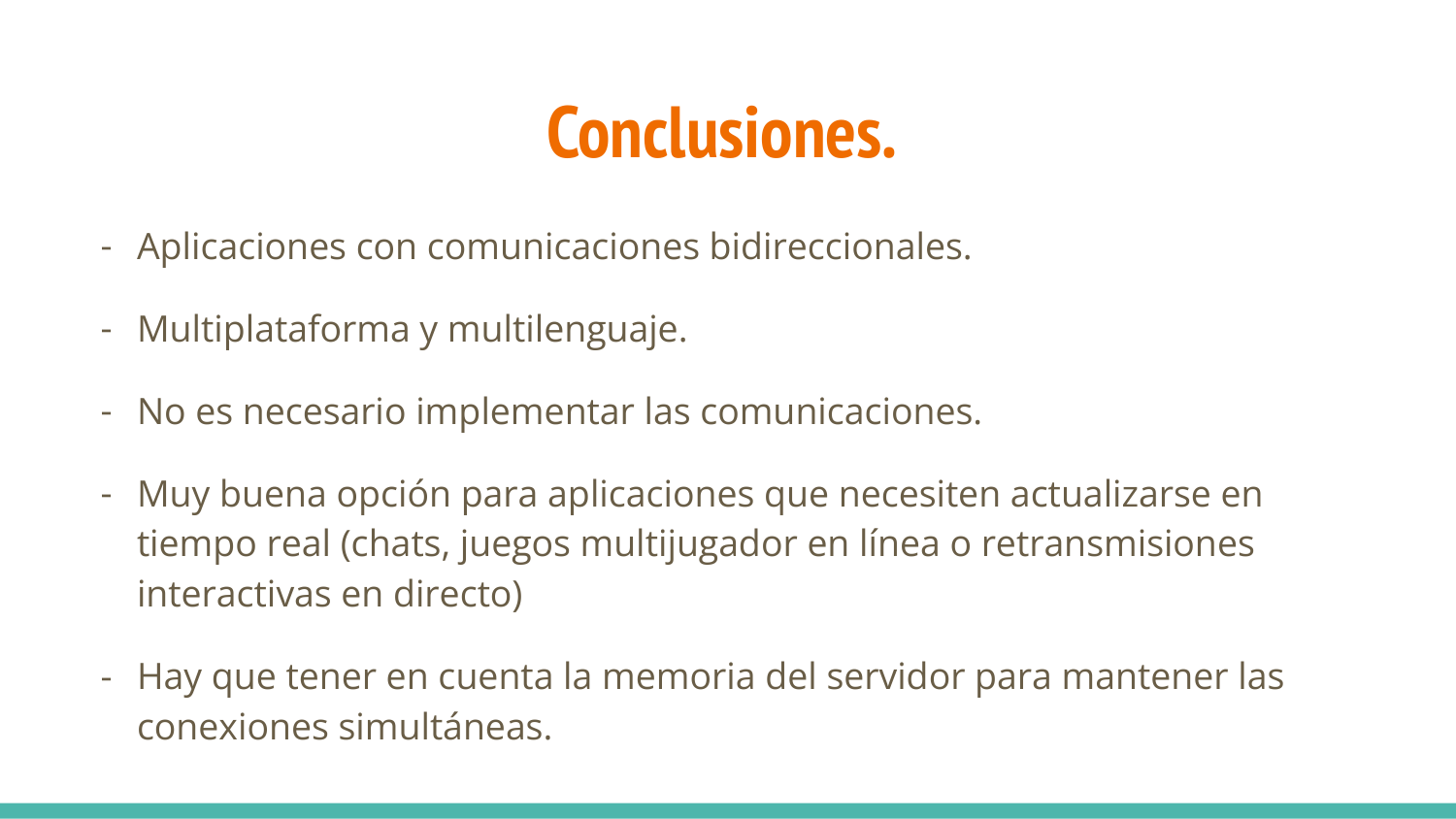

# Conclusiones.
Aplicaciones con comunicaciones bidireccionales.
Multiplataforma y multilenguaje.
No es necesario implementar las comunicaciones.
Muy buena opción para aplicaciones que necesiten actualizarse en tiempo real (chats, juegos multijugador en línea o retransmisiones interactivas en directo)
Hay que tener en cuenta la memoria del servidor para mantener las conexiones simultáneas.